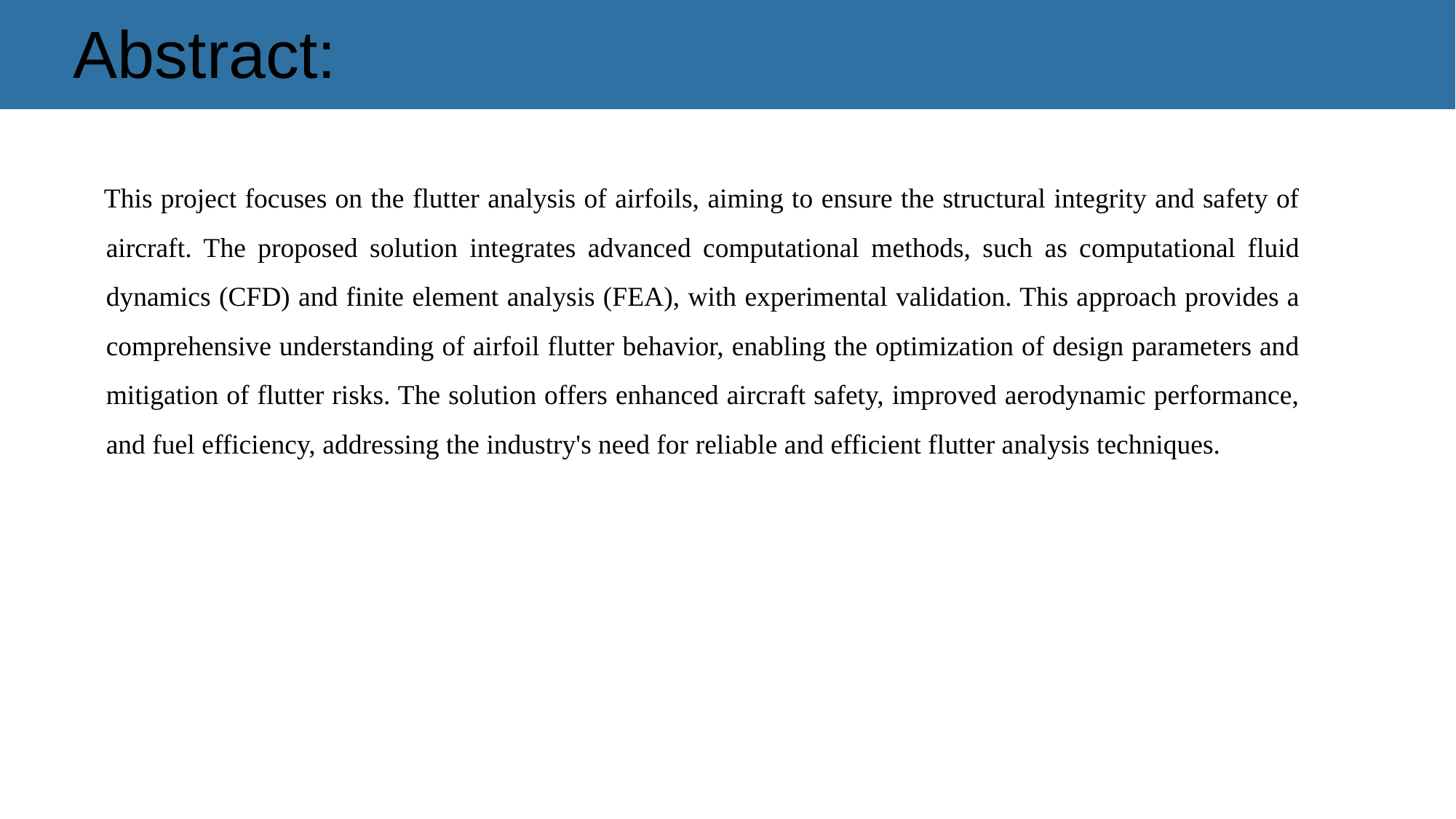

# Abstract:
   This project focuses on the flutter analysis of airfoils, aiming to ensure the structural integrity and safety of aircraft. The proposed solution integrates advanced computational methods, such as computational fluid dynamics (CFD) and finite element analysis (FEA), with experimental validation. This approach provides a comprehensive understanding of airfoil flutter behavior, enabling the optimization of design parameters and mitigation of flutter risks. The solution offers enhanced aircraft safety, improved aerodynamic performance, and fuel efficiency, addressing the industry's need for reliable and efficient flutter analysis techniques.
3